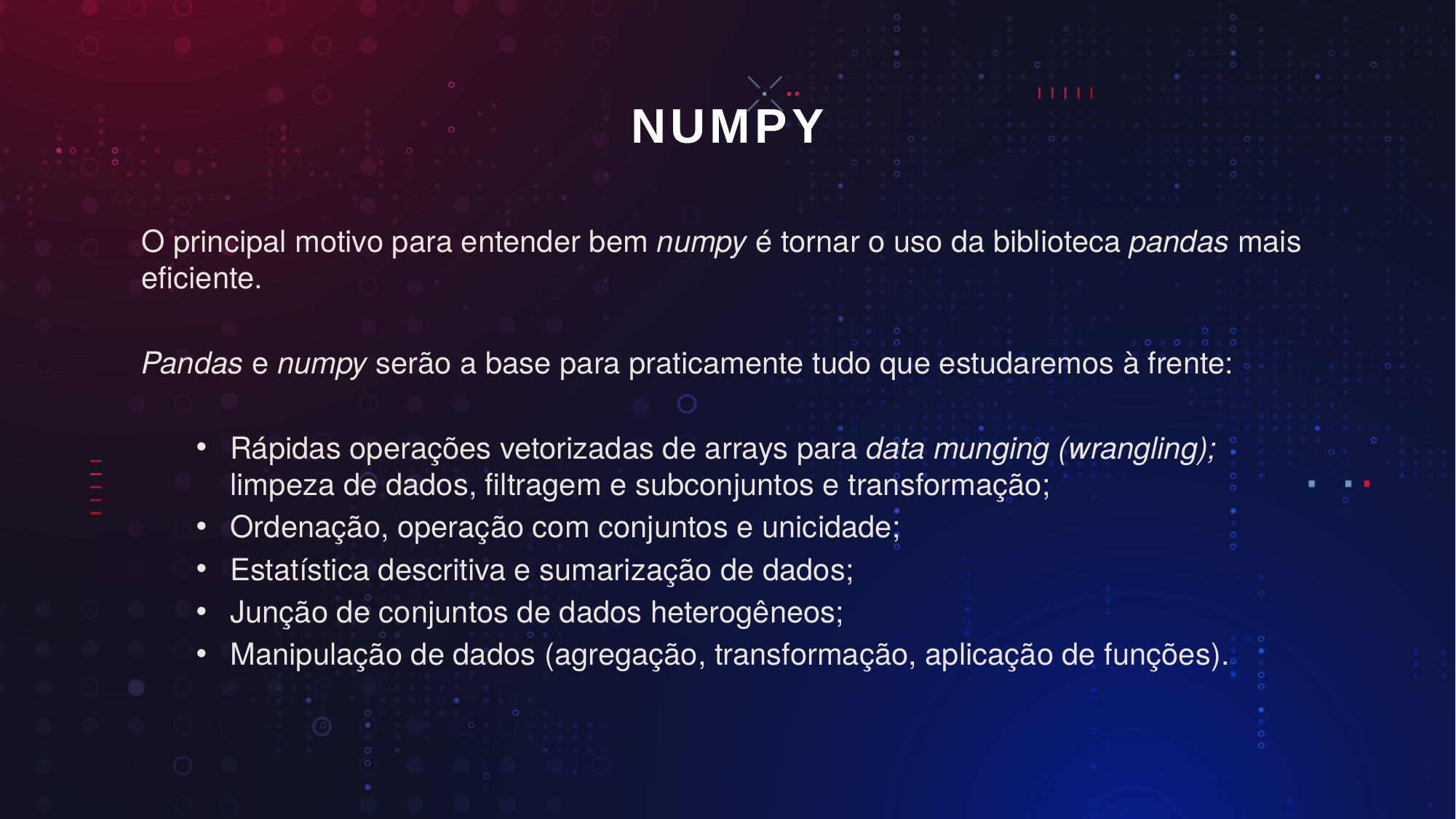

# NUMPY
O principal motivo para entender bem numpy é tornar o uso da biblioteca pandas mais eficiente.

Pandas e numpy serão a base para praticamente tudo que estudaremos à frente:

Rápidas operações vetorizadas de arrays para data munging (wrangling); limpeza de dados, filtragem e subconjuntos e transformação;
Ordenação, operação com conjuntos e unicidade;
Estatística descritiva e sumarização de dados;
Junção de conjuntos de dados heterogêneos;
Manipulação de dados (agregação, transformação, aplicação de funções).